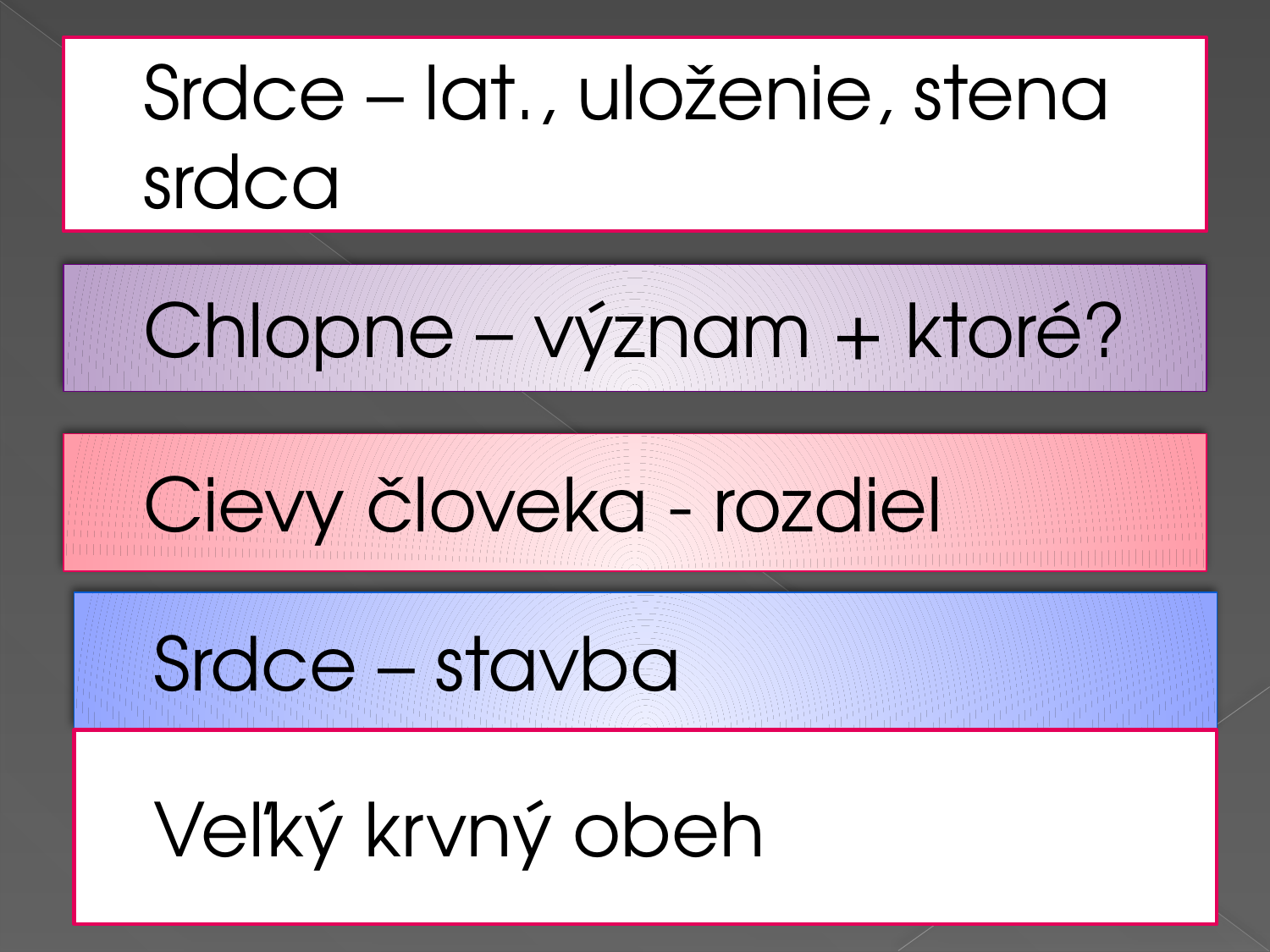

# Srdce – lat., uloženie, stena srdca

Chlopne – význam + ktoré?
Cievy človeka - rozdiel
Srdce – stavba
Veľký krvný obeh